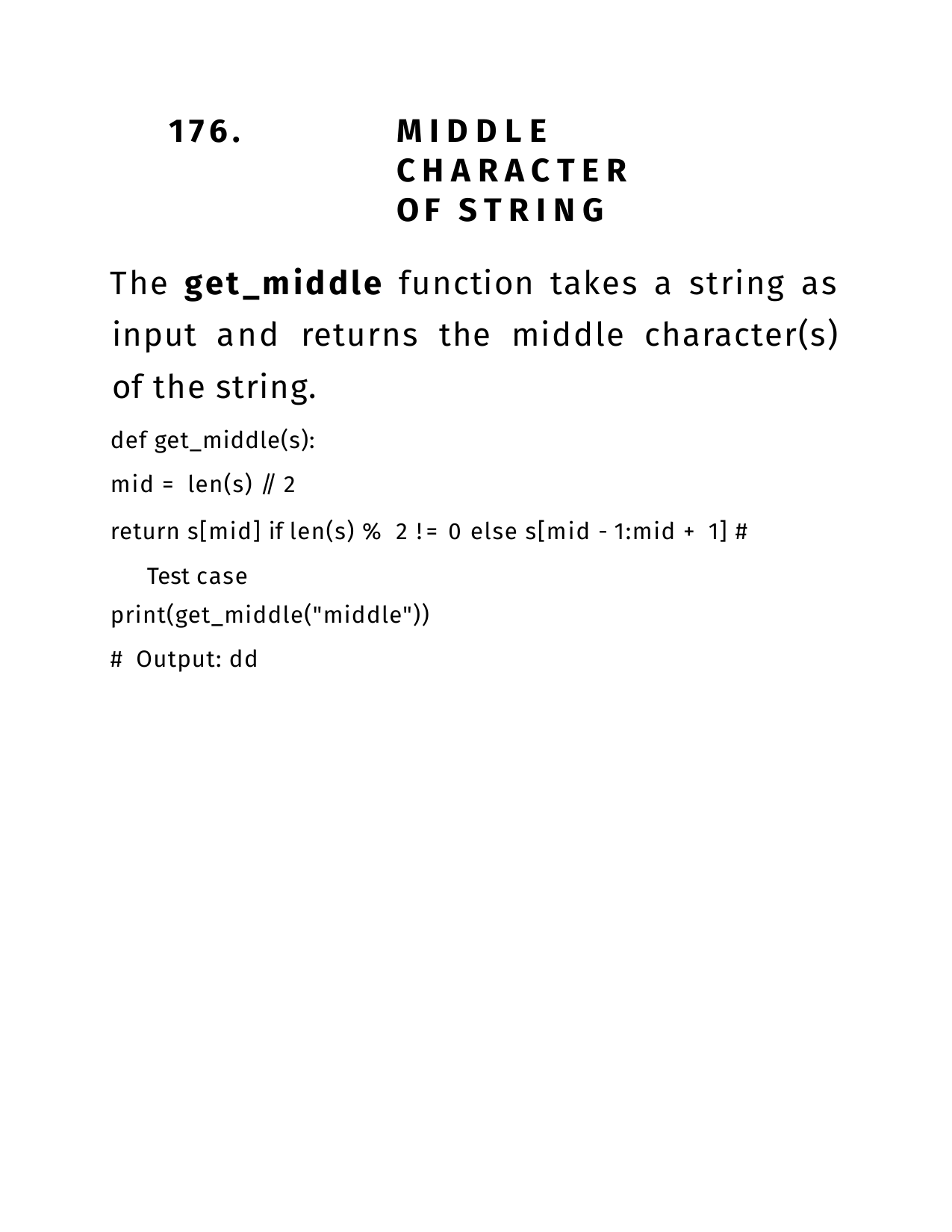

176.	MIDDLE	CHARACTER	OF STRING
The get_middle function takes a string as input  and  returns  the  middle  character(s) of the string.
def get_middle(s):
mid = len(s) // 2
return s[mid] if len(s) % 2 != 0 else s[mid - 1:mid + 1] # Test case
print(get_middle("middle"))
# Output: dd